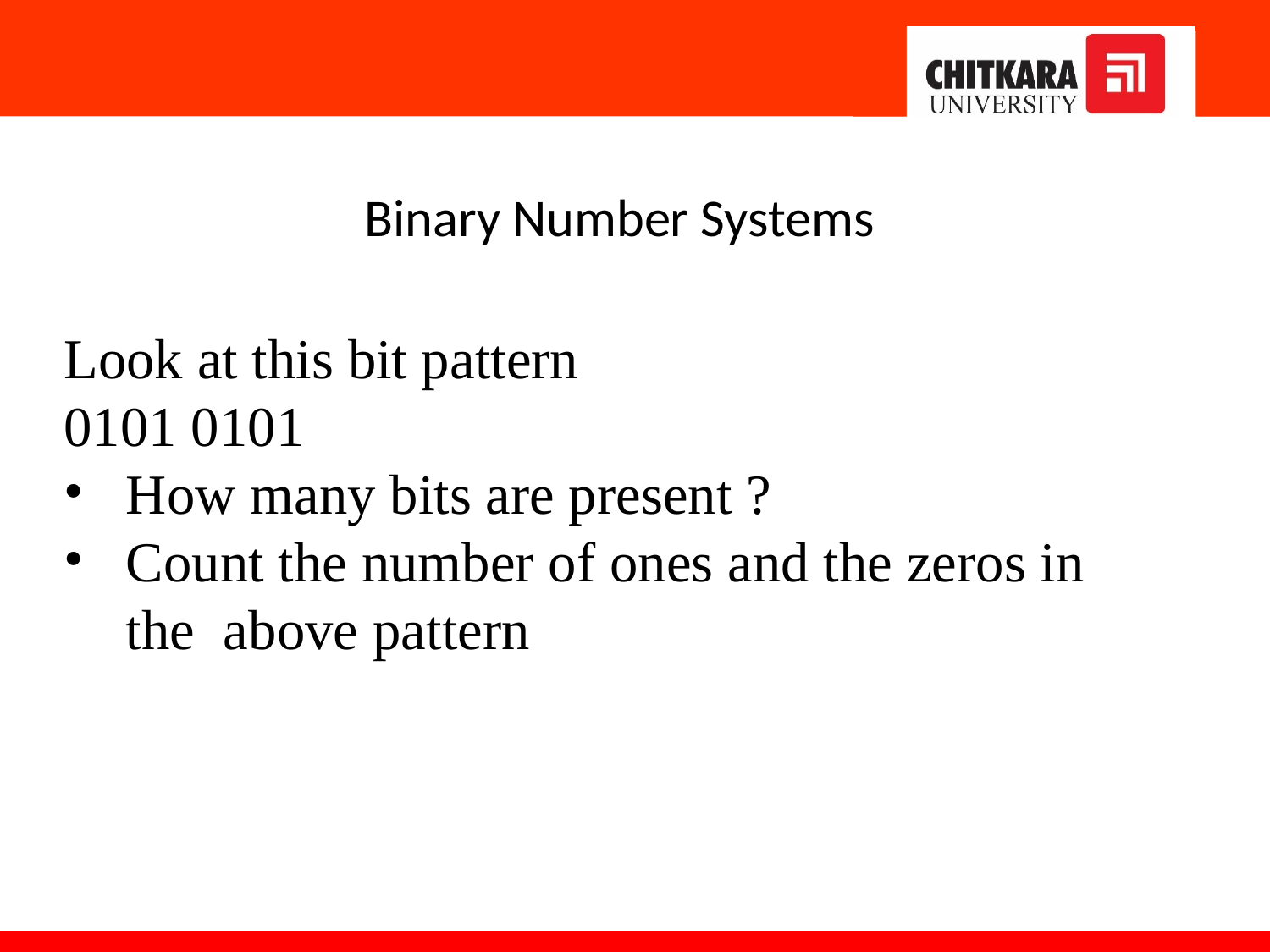

# Binary Number Systems
Look at this bit pattern
0101 0101
How many bits are present ?
Count the number of ones and the zeros in the  above pattern